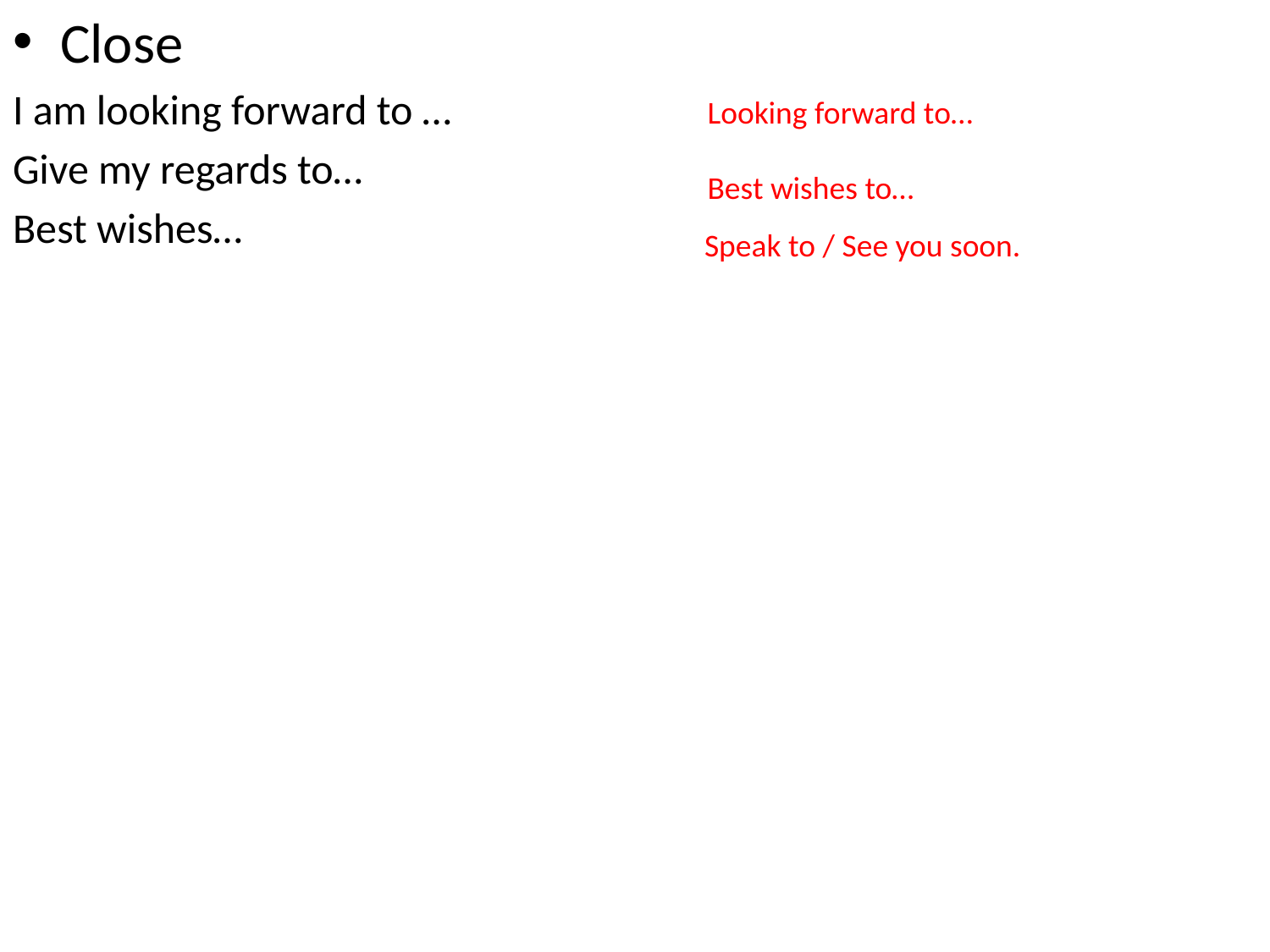

Close
I am looking forward to …
Give my regards to…
Best wishes…
Looking forward to…
Best wishes to…
Speak to / See you soon.